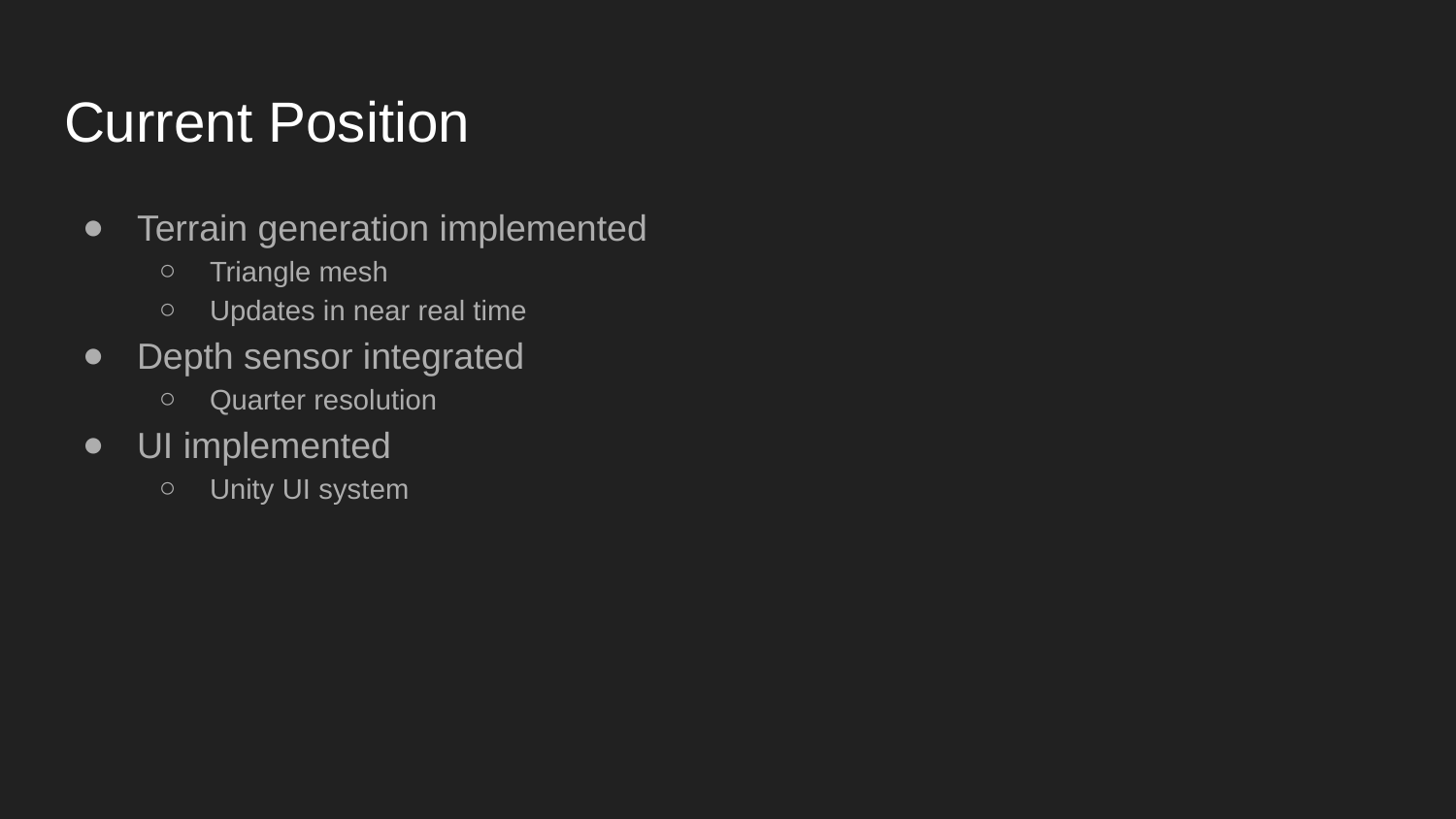

# Current Position
Terrain generation implemented
Triangle mesh
Updates in near real time
Depth sensor integrated
Quarter resolution
UI implemented
Unity UI system